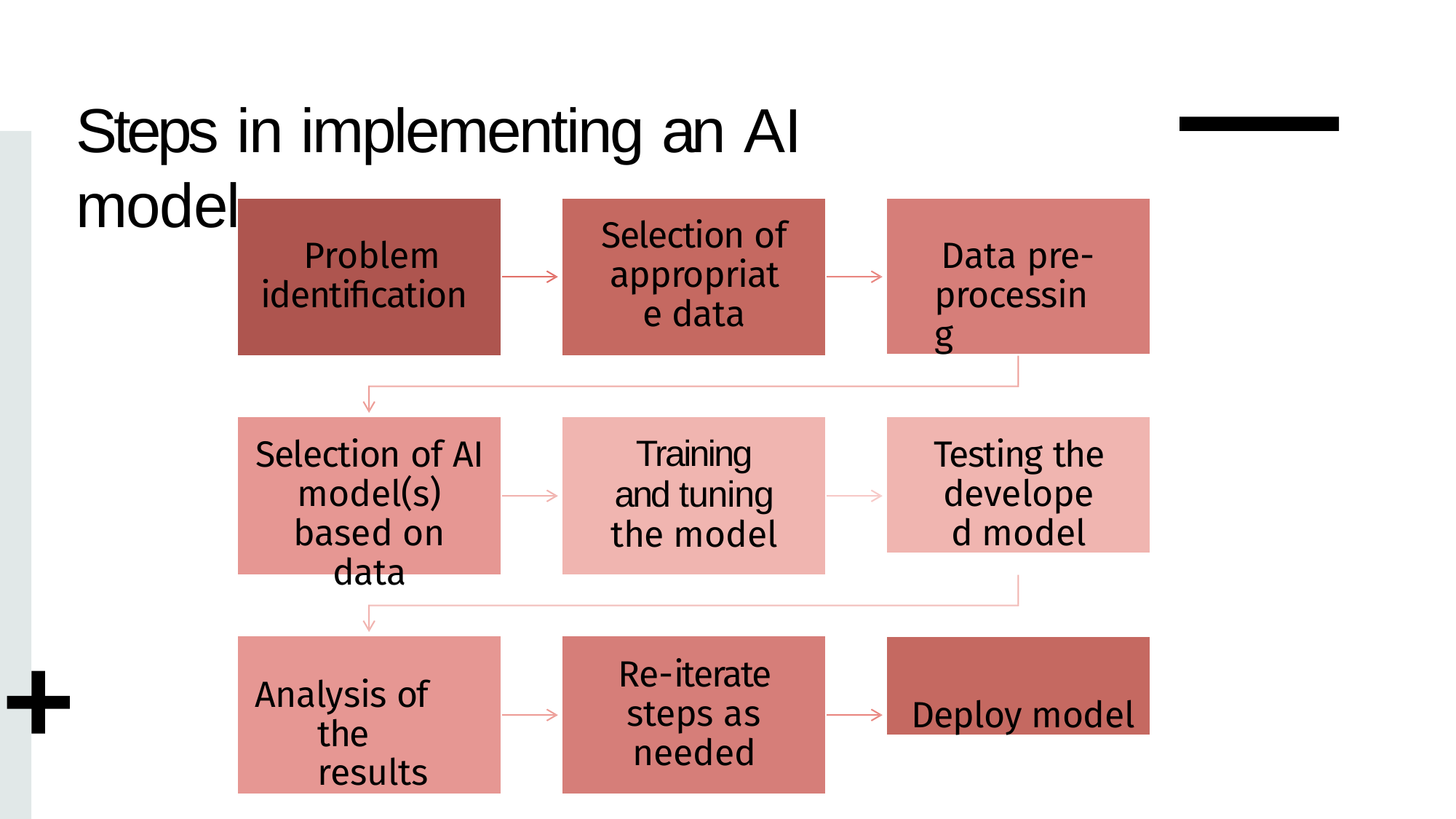

# Steps in implementing an AI model

Problem identification
Selection of appropriate data
Data pre- processing

Selection of AI model(s) based on data
Training and tuning the model
Testing the developed model

Analysis of the results
Re-iterate steps as needed

Deploy model